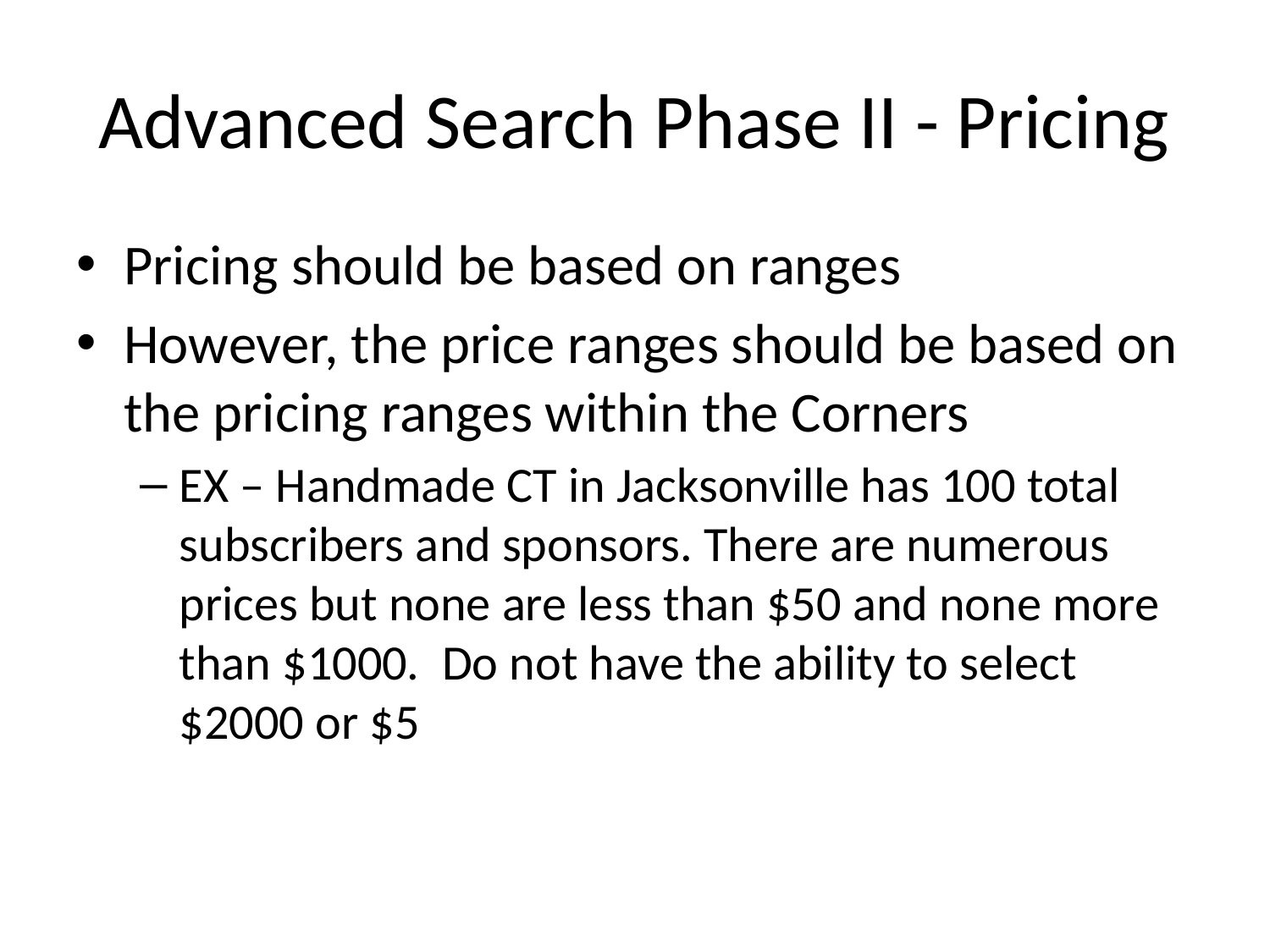

# Advanced Search Phase II - Pricing
Pricing should be based on ranges
However, the price ranges should be based on the pricing ranges within the Corners
EX – Handmade CT in Jacksonville has 100 total subscribers and sponsors. There are numerous prices but none are less than $50 and none more than $1000.  Do not have the ability to select $2000 or $5